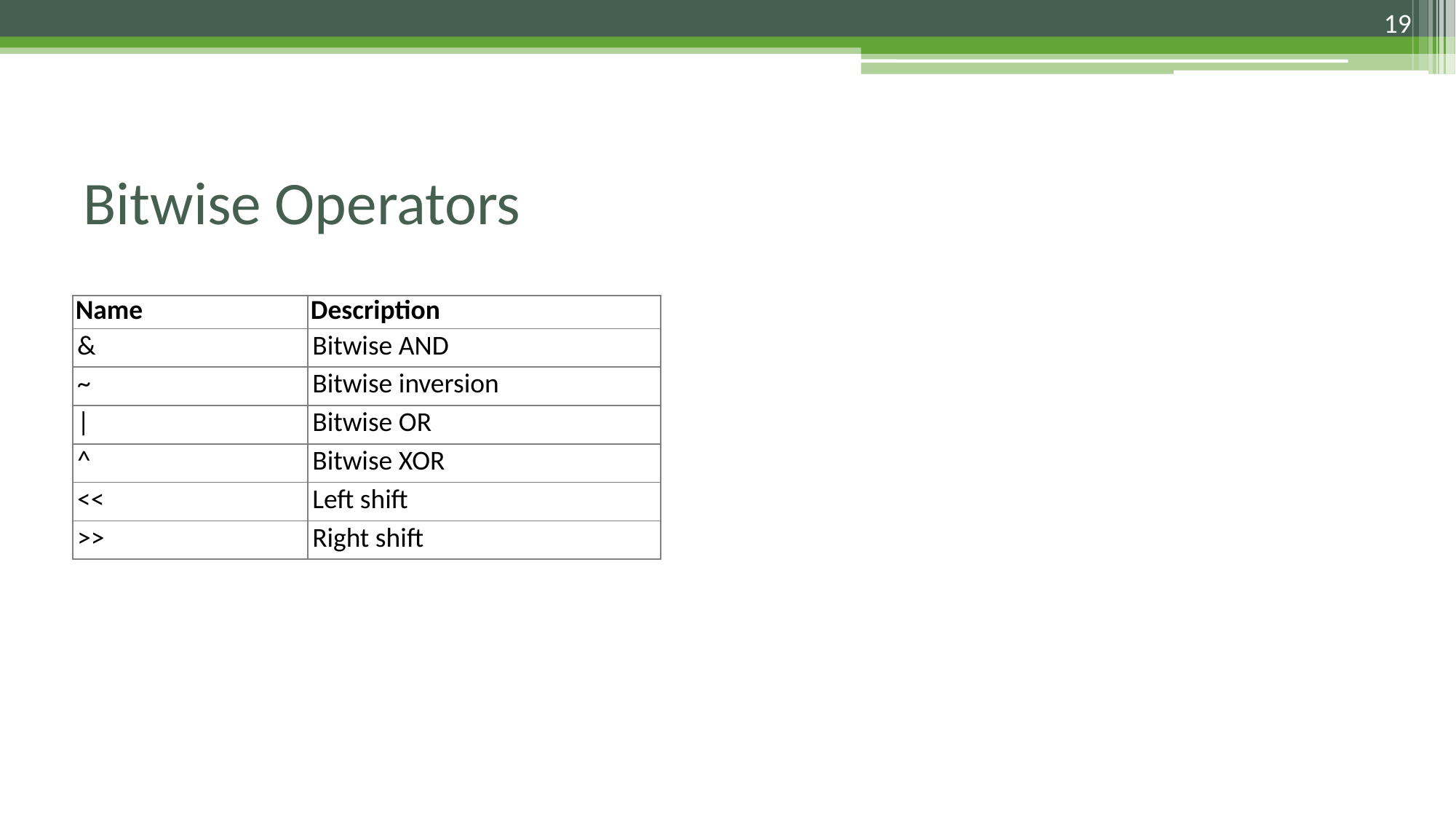

19
# Bitwise Operators
| Name | Description |
| --- | --- |
| & | Bitwise AND |
| ~ | Bitwise inversion |
| | | Bitwise OR |
| ^ | Bitwise XOR |
| << | Left shift |
| >> | Right shift |